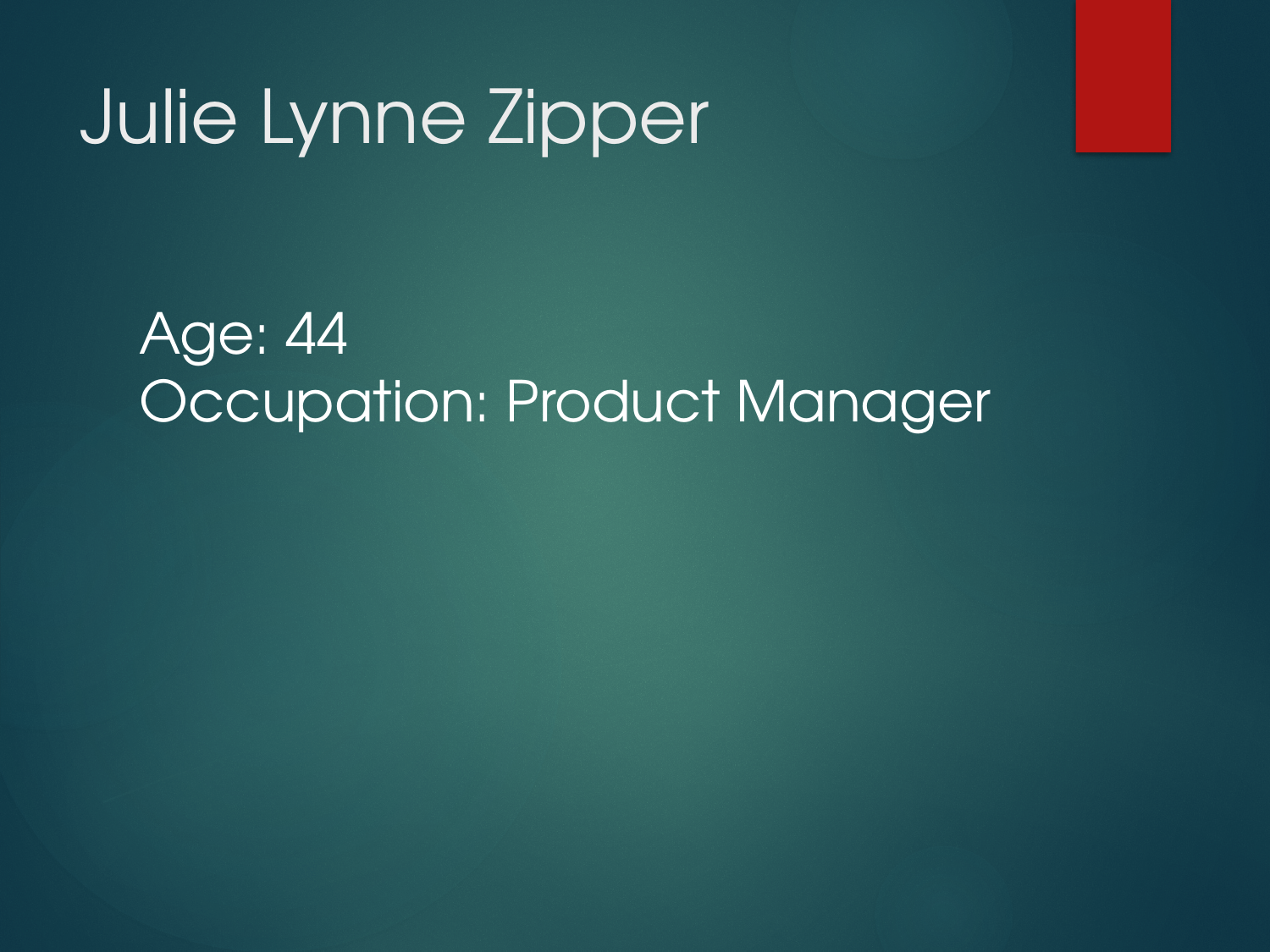

# Julie Lynne Zipper

Age: 44
Occupation: Product Manager